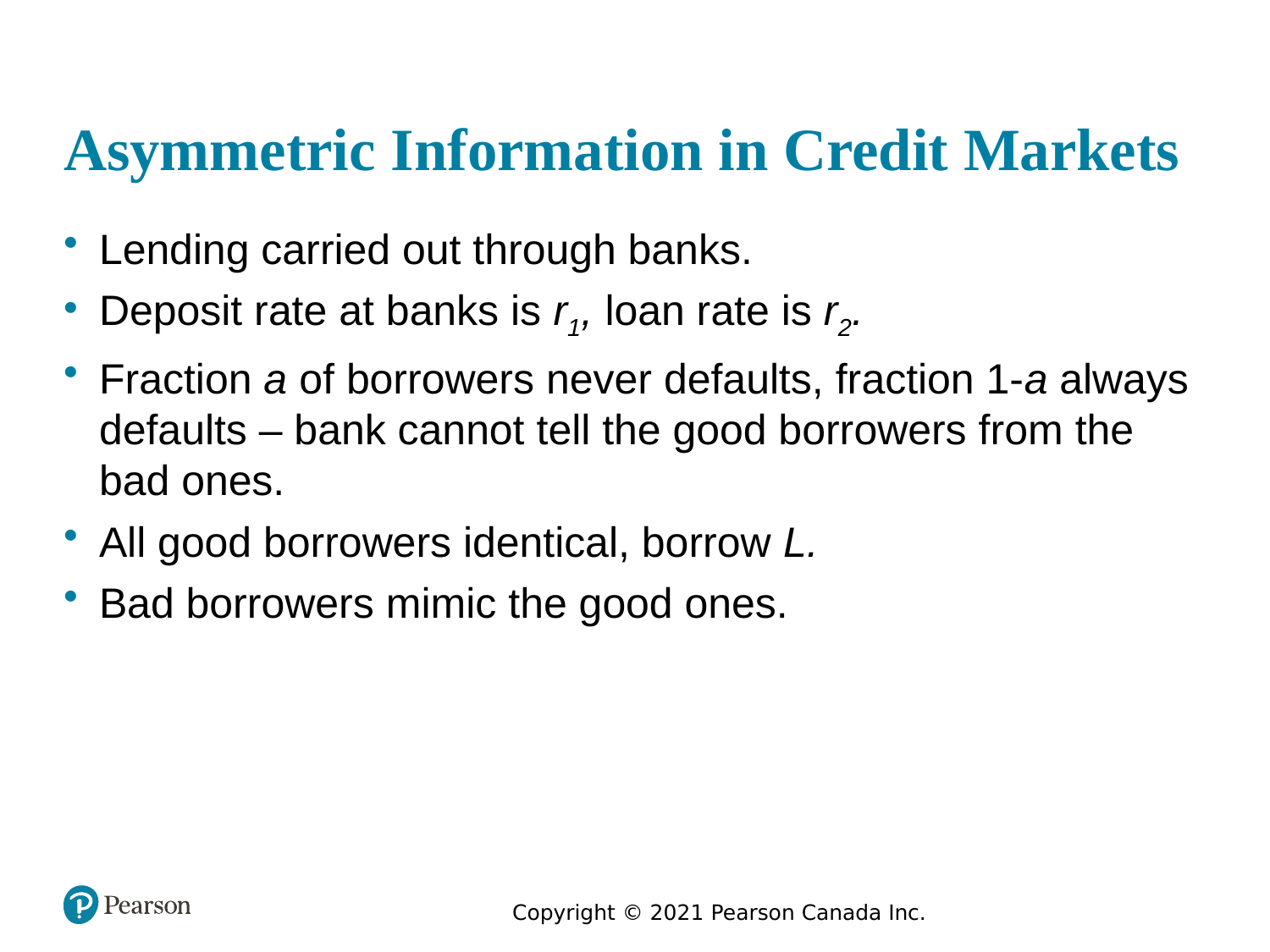

# Asymmetric Information in Credit Markets
Lending carried out through banks.
Deposit rate at banks is r1, loan rate is r2.
Fraction a of borrowers never defaults, fraction 1-a always defaults – bank cannot tell the good borrowers from the bad ones.
All good borrowers identical, borrow L.
Bad borrowers mimic the good ones.